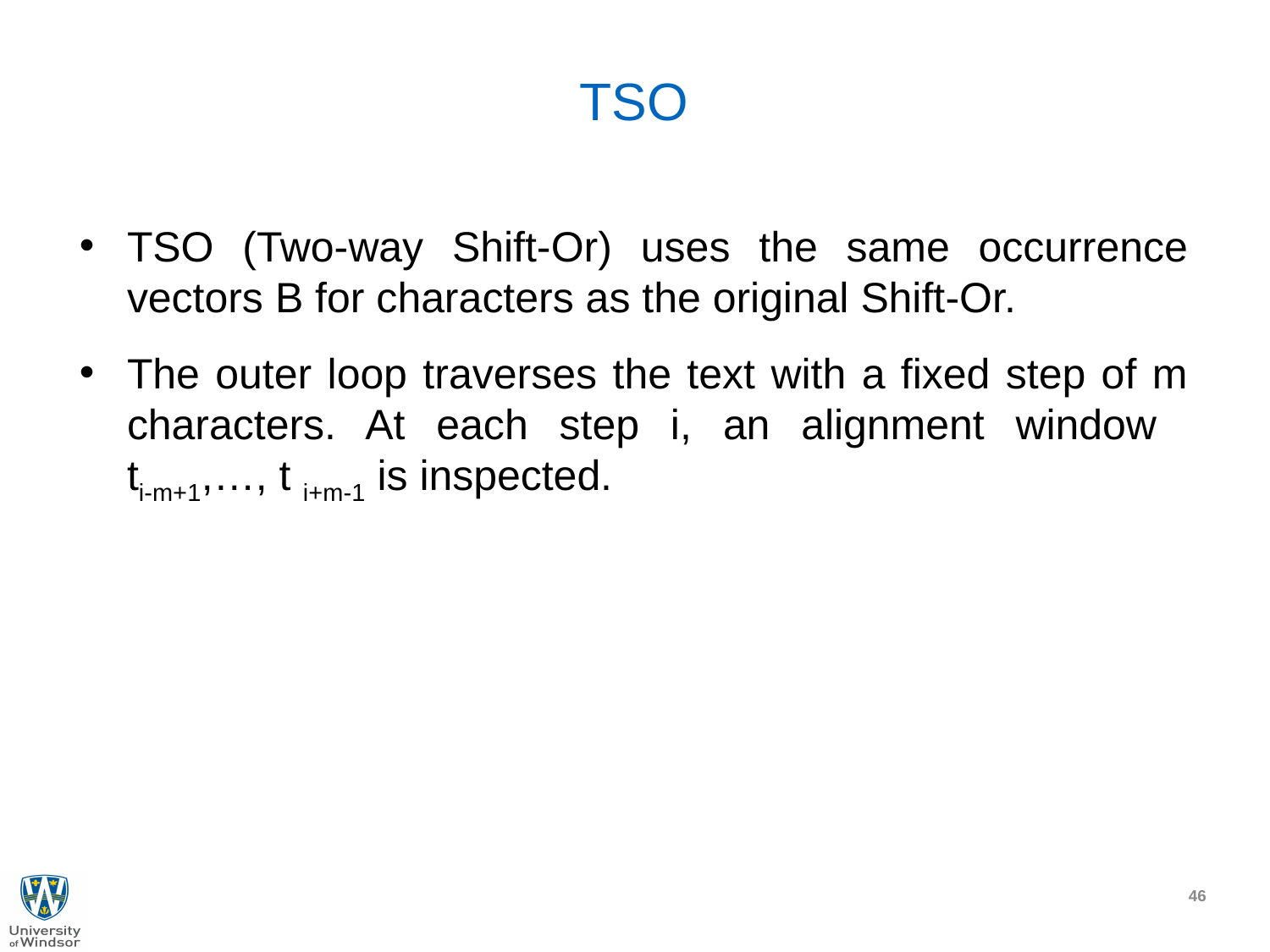

# TSO
TSO (Two-way Shift-Or) uses the same occurrence vectors B for characters as the original Shift-Or.
The outer loop traverses the text with a fixed step of m characters. At each step i, an alignment window
ti-m+1,…, t i+m-1 is inspected.

46